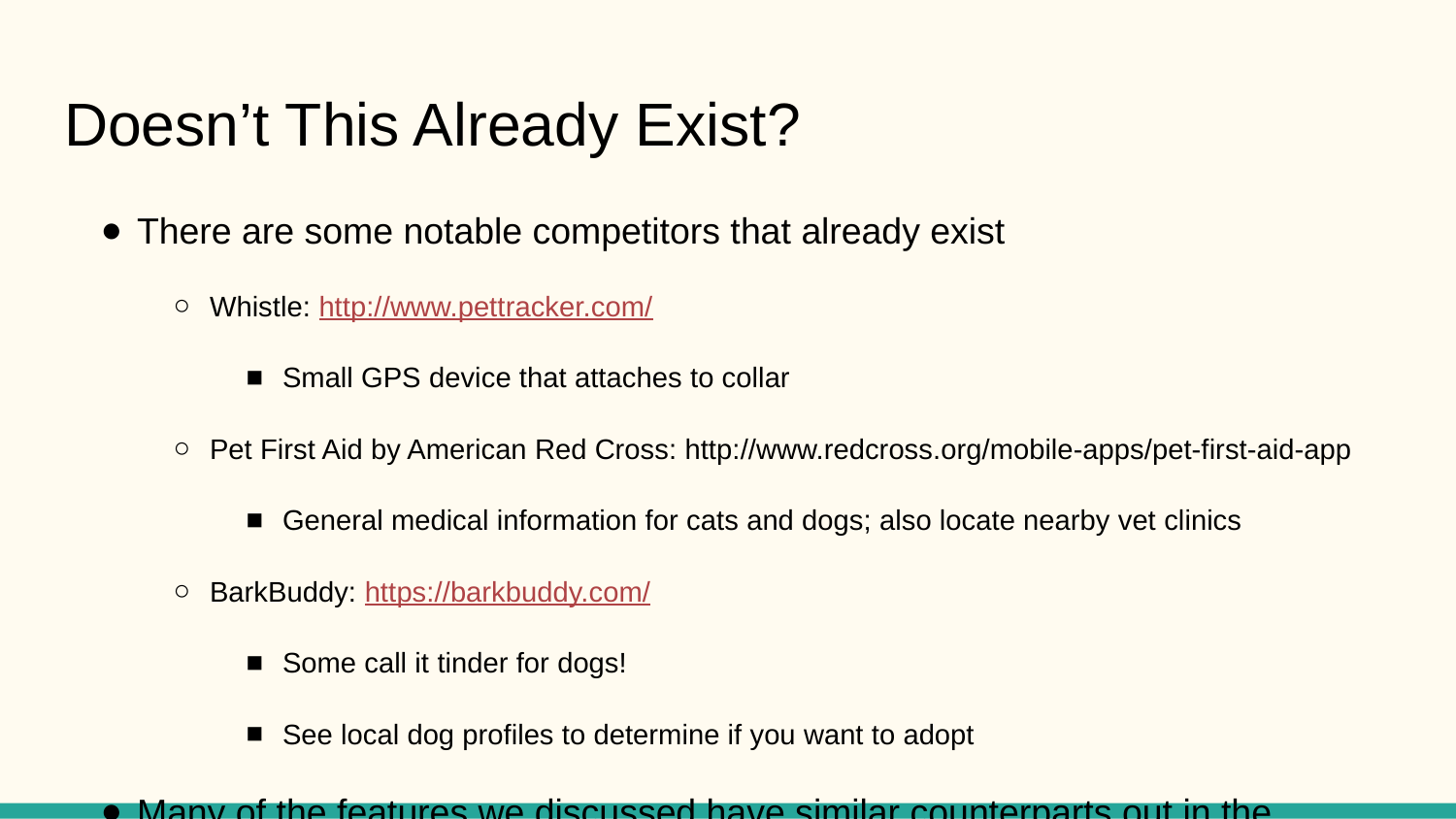

# Doesn’t This Already Exist?
There are some notable competitors that already exist
Whistle: http://www.pettracker.com/
Small GPS device that attaches to collar
Pet First Aid by American Red Cross: http://www.redcross.org/mobile-apps/pet-first-aid-app
General medical information for cats and dogs; also locate nearby vet clinics
BarkBuddy: https://barkbuddy.com/
Some call it tinder for dogs!
See local dog profiles to determine if you want to adopt
Many of the features we discussed have similar counterparts out in the market
However, Man’s Best Friend would offer all (or at least many) of these features in a single, simple to use app
Our app also aims to be more personal to your dog and the dog community around you
Extensive profile with pics, personality, diet, medical records, etc.
Local area services used to interact with other responsible dog owners in productive ways